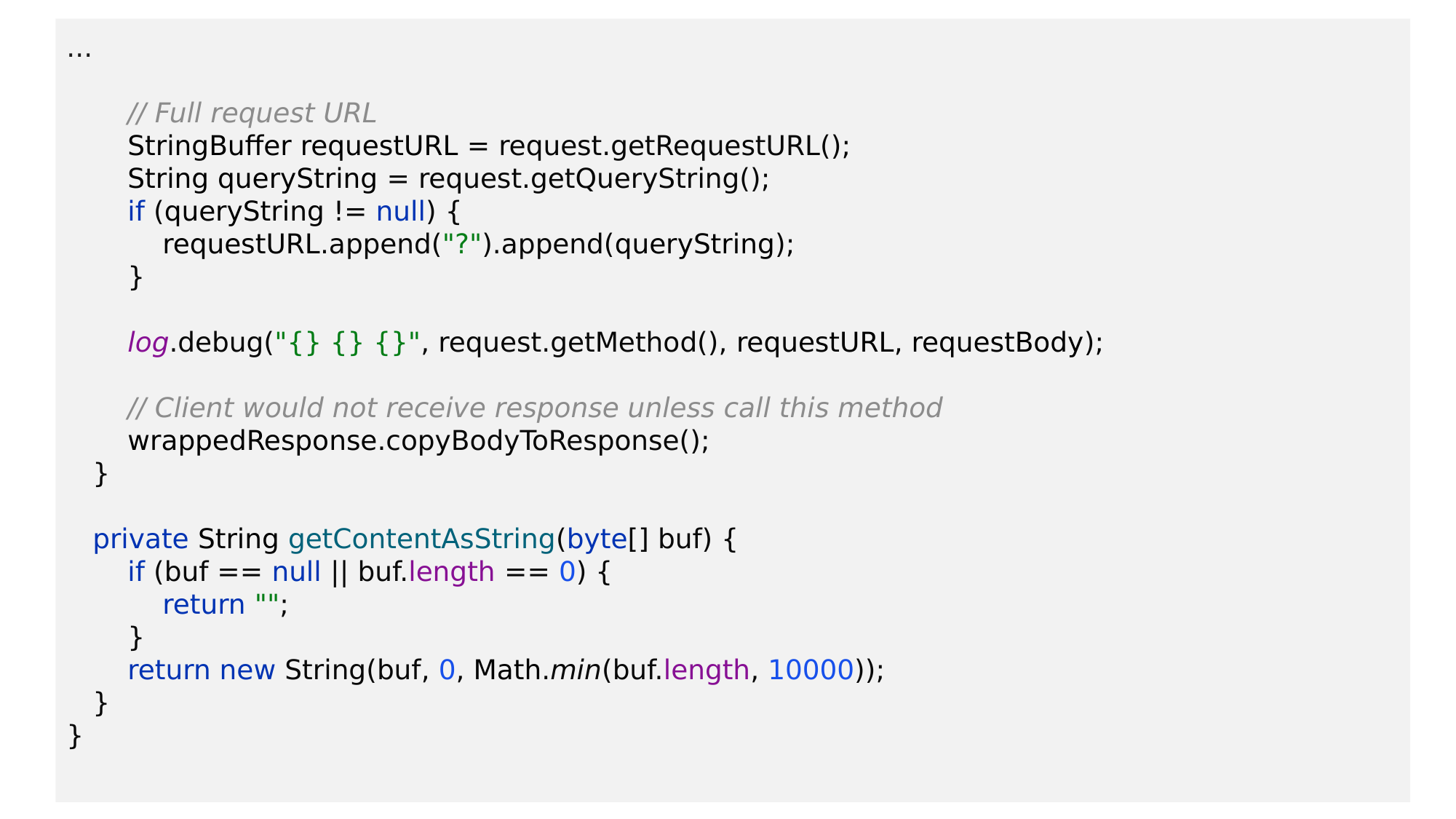

...

       // Full request URL
       StringBuffer requestURL = request.getRequestURL();
       String queryString = request.getQueryString();
       if (queryString != null) {
           requestURL.append("?").append(queryString);
       }

       log.debug("{} {} {}", request.getMethod(), requestURL, requestBody);

       // Client would not receive response unless call this method
       wrappedResponse.copyBodyToResponse();
   }

   private String getContentAsString(byte[] buf) {
       if (buf == null || buf.length == 0) {
           return "";
       }
       return new String(buf, 0, Math.min(buf.length, 10000));
   }
}